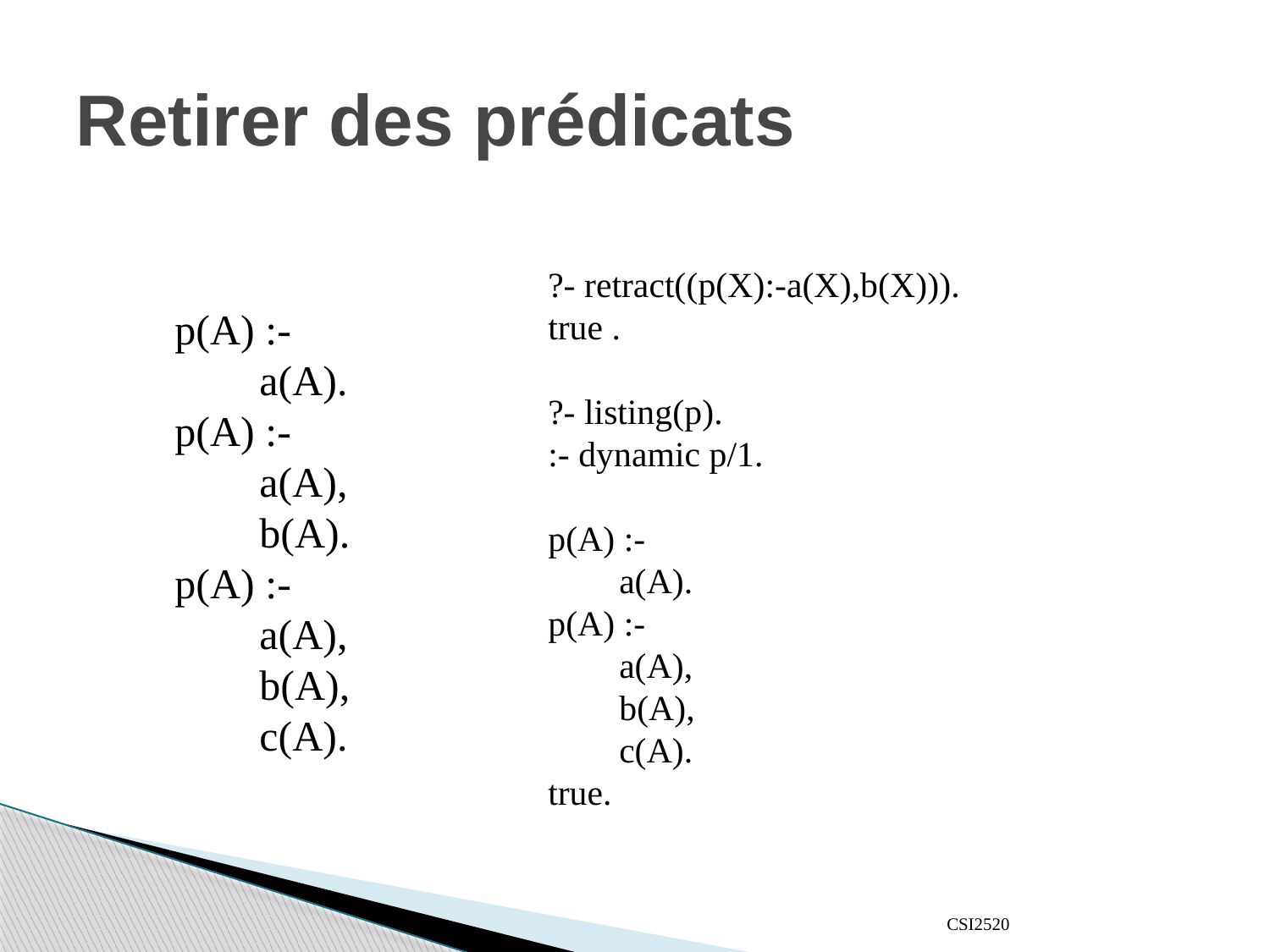

# Retirer des prédicats
?- retract((p(X):-a(X),b(X))).
true .

?- listing(p).
:- dynamic p/1.

p(A) :-
        a(A).
p(A) :-
        a(A),
        b(A),
        c(A).
true.
p(A) :-
        a(A).
p(A) :-
        a(A),
        b(A).
p(A) :-
        a(A),
        b(A),
        c(A).

CSI2520